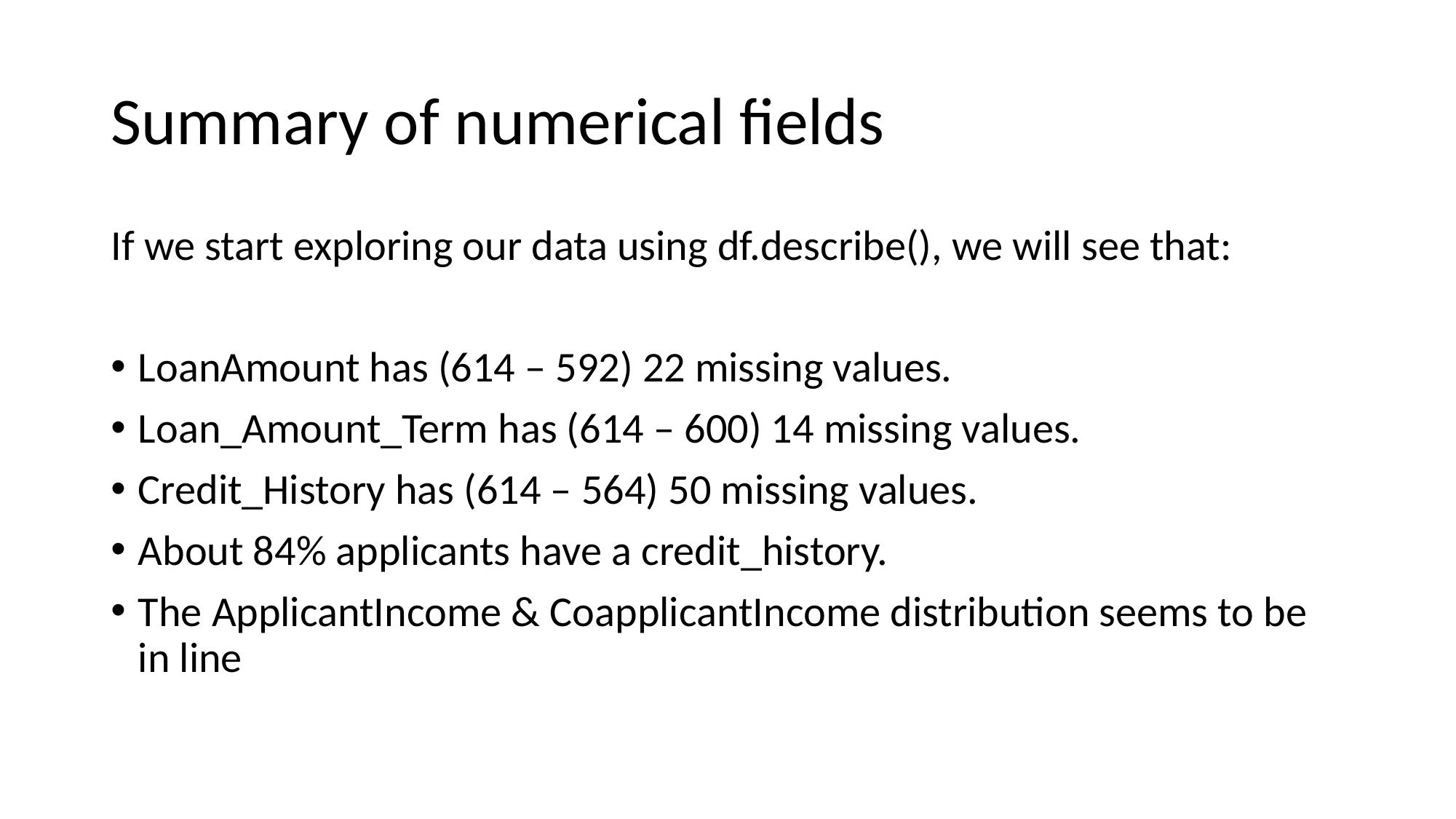

# Summary of numerical fields
If we start exploring our data using df.describe(), we will see that:

LoanAmount has (614 – 592) 22 missing values.
Loan_Amount_Term has (614 – 600) 14 missing values.
Credit_History has (614 – 564) 50 missing values.
About 84% applicants have a credit_history.
The ApplicantIncome & CoapplicantIncome distribution seems to be in line